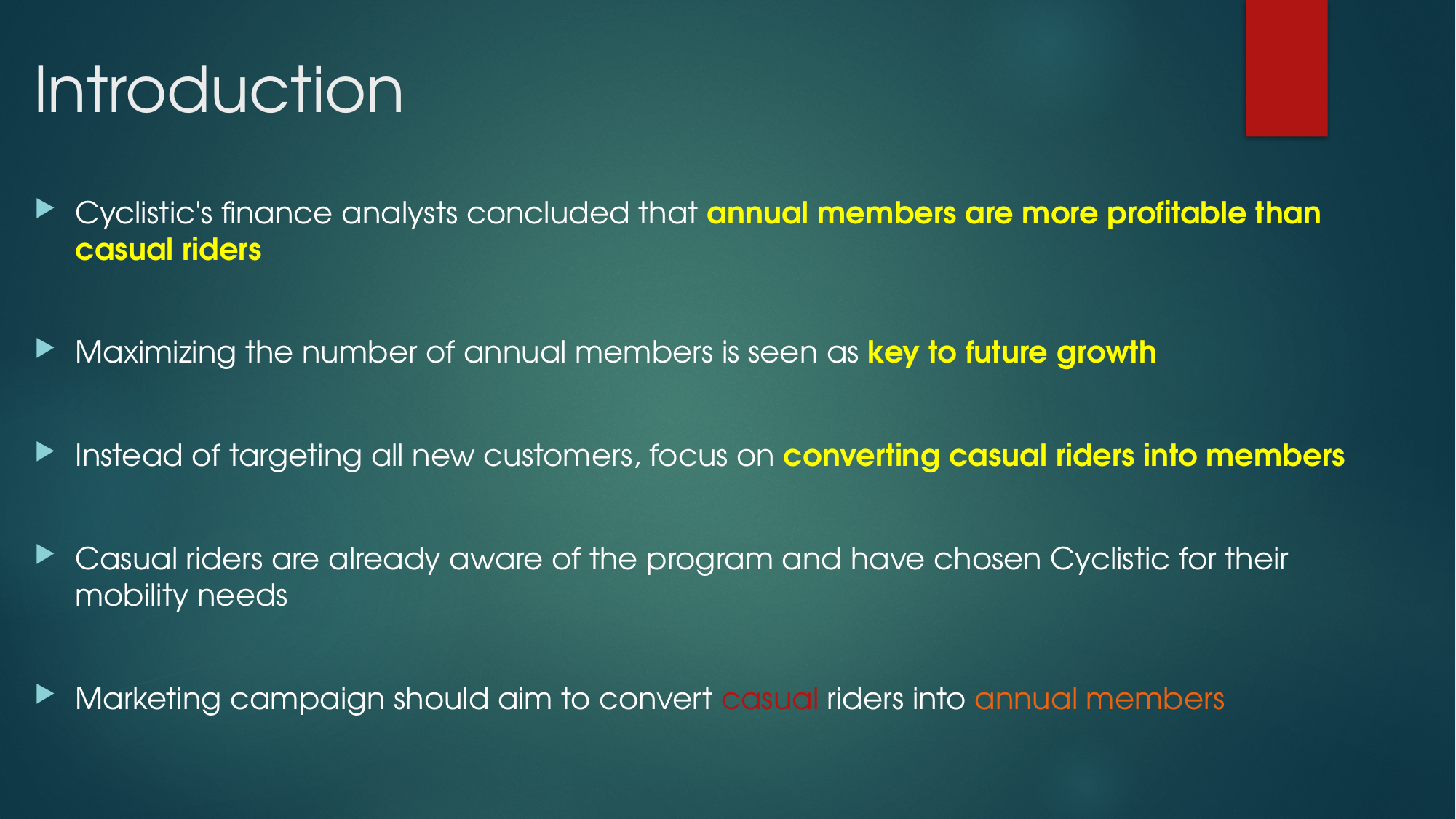

# Introduction
Cyclistic's finance analysts concluded that annual members are more profitable than casual riders

Maximizing the number of annual members is seen as key to future growth

Instead of targeting all new customers, focus on converting casual riders into members

Casual riders are already aware of the program and have chosen Cyclistic for their mobility needs

Marketing campaign should aim to convert casual riders into annual members